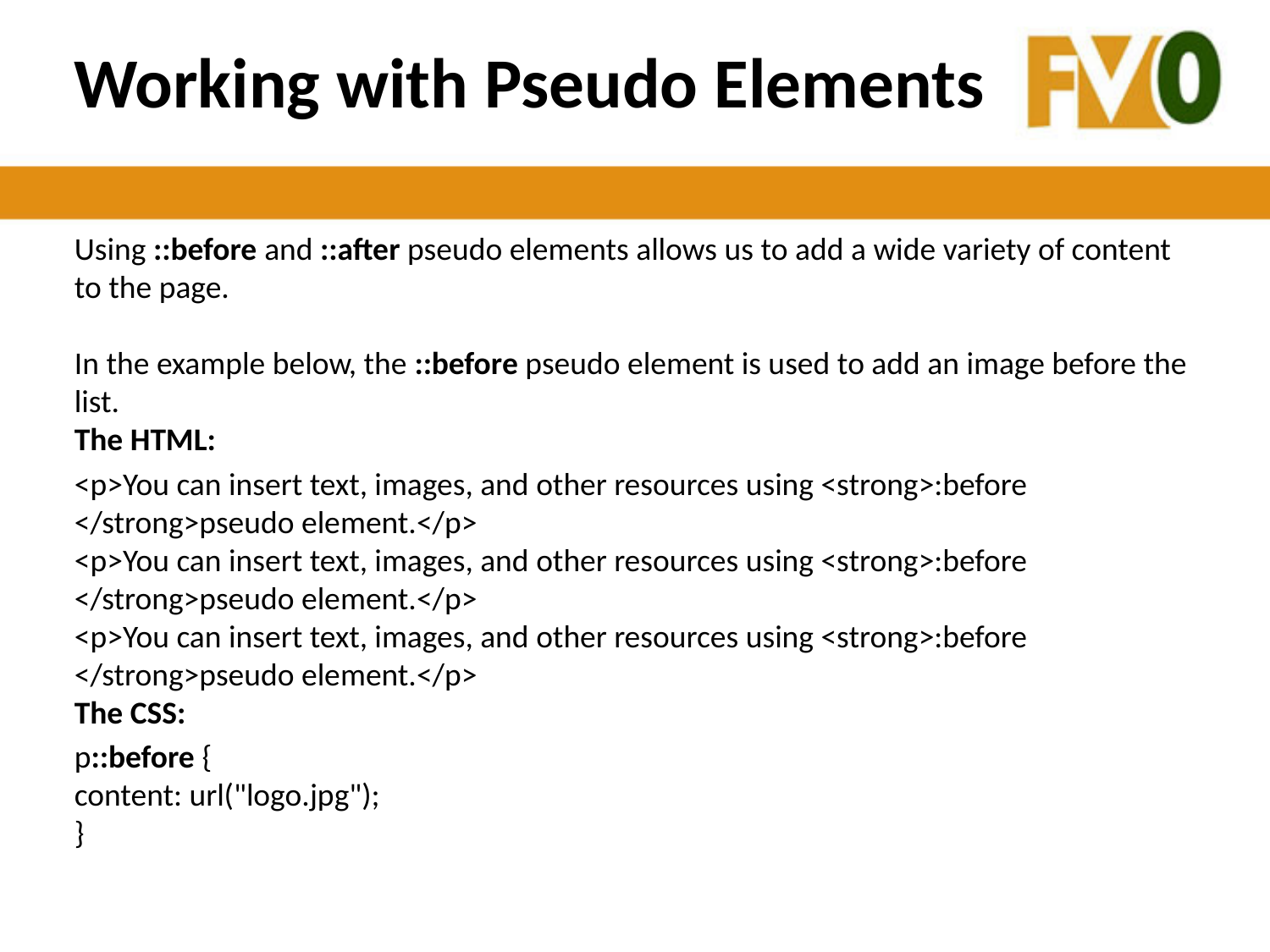

# Working with Pseudo Elements
Using ::before and ::after pseudo elements allows us to add a wide variety of content to the page.
In the example below, the ::before pseudo element is used to add an image before the list.
The HTML:
<p>You can insert text, images, and other resources using <strong>:before </strong>pseudo element.</p>
<p>You can insert text, images, and other resources using <strong>:before </strong>pseudo element.</p>
<p>You can insert text, images, and other resources using <strong>:before </strong>pseudo element.</p>
The CSS:
p::before {
content: url("logo.jpg");
}